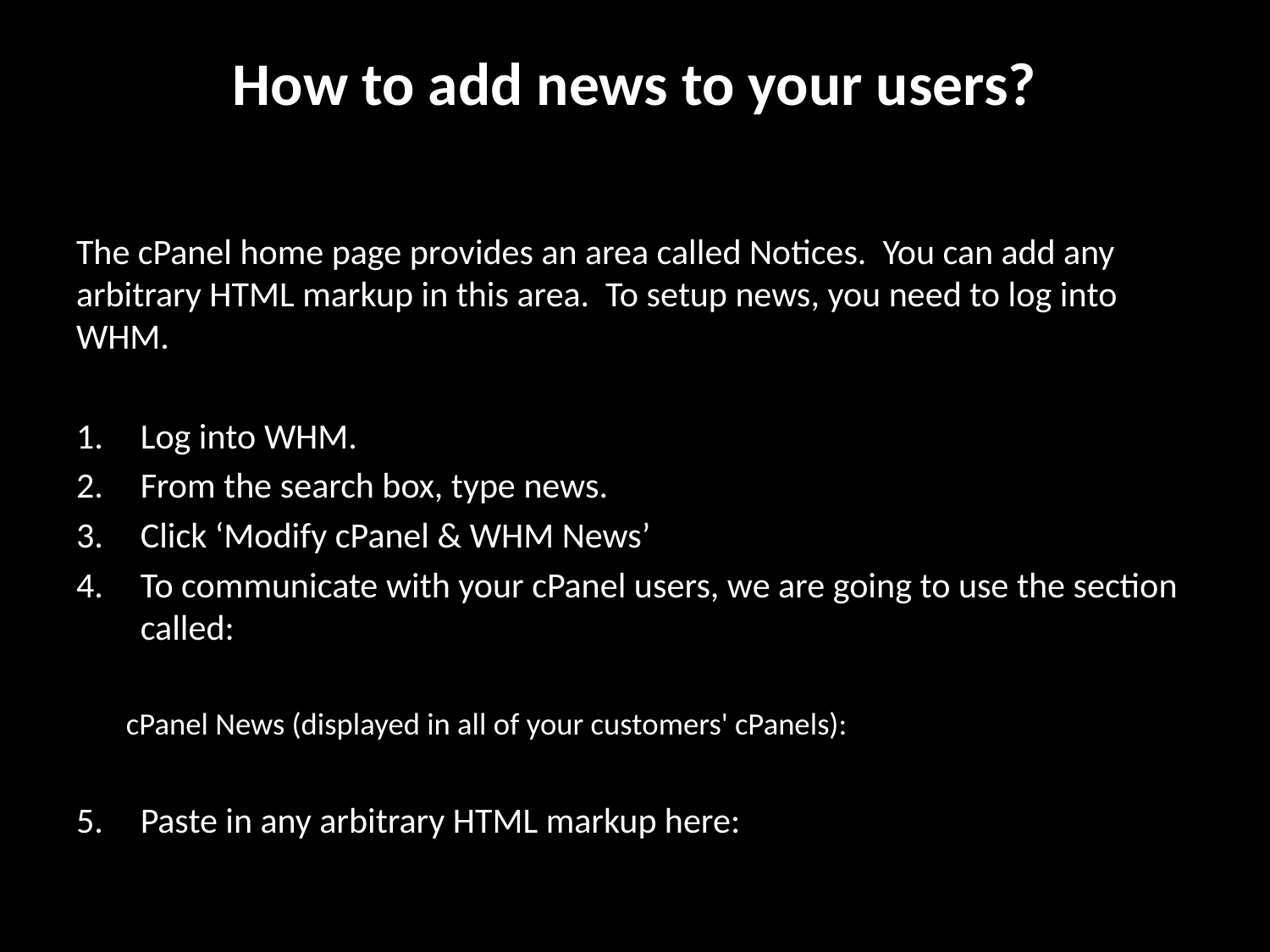

# How to add news to your users?
The cPanel home page provides an area called Notices.  You can add any arbitrary HTML markup in this area.  To setup news, you need to log into WHM.

Log into WHM.
From the search box, type news.
Click ‘Modify cPanel & WHM News’
To communicate with your cPanel users, we are going to use the section called:

cPanel News (displayed in all of your customers' cPanels):

Paste in any arbitrary HTML markup here: